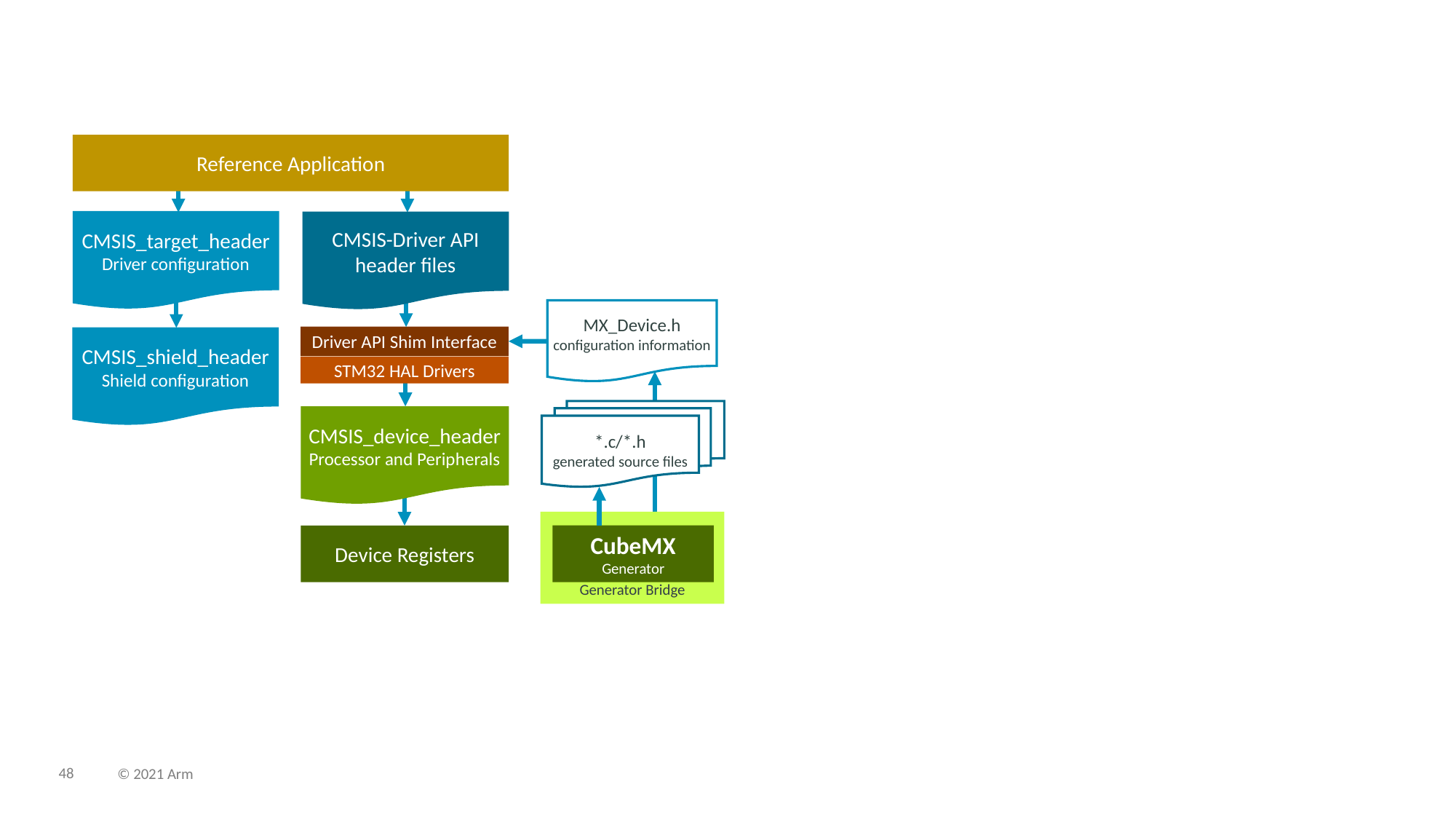

Reference Application
CMSIS_target_header
Driver configuration
CMSIS-Driver API
header files
MX_Device.h
configuration information
Driver API Shim Interface
CMSIS_shield_header
Shield configuration
STM32 HAL Drivers
*.c/*.h
generated source files
CMSIS_device_header
Processor and Peripherals
Generator Bridge
CubeMX
Generator
Device Registers